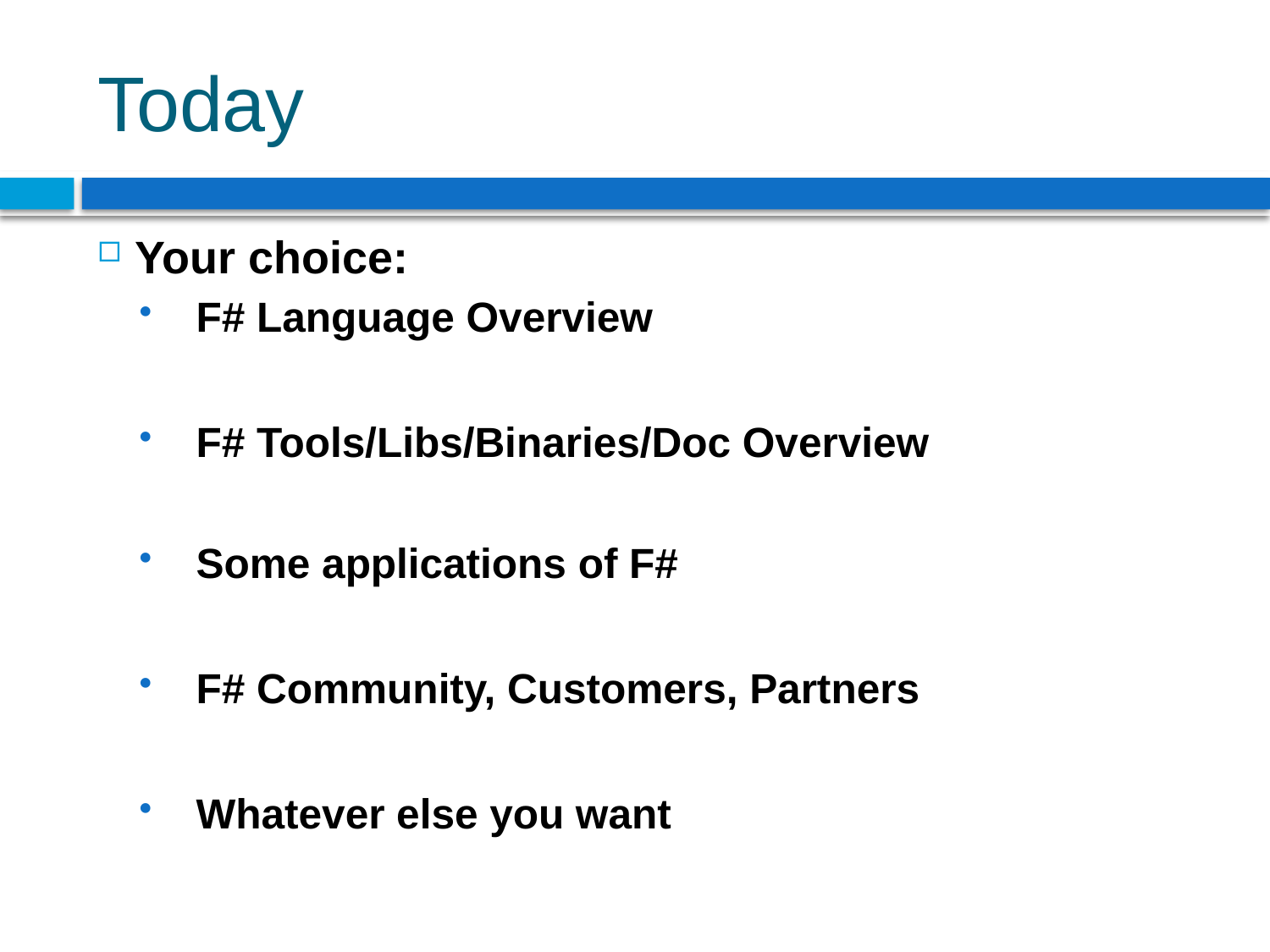

# Today
Your choice:
  F# Language Overview

  F# Tools/Libs/Binaries/Doc Overview

  Some applications of F#

  F# Community, Customers, Partners

  Whatever else you want